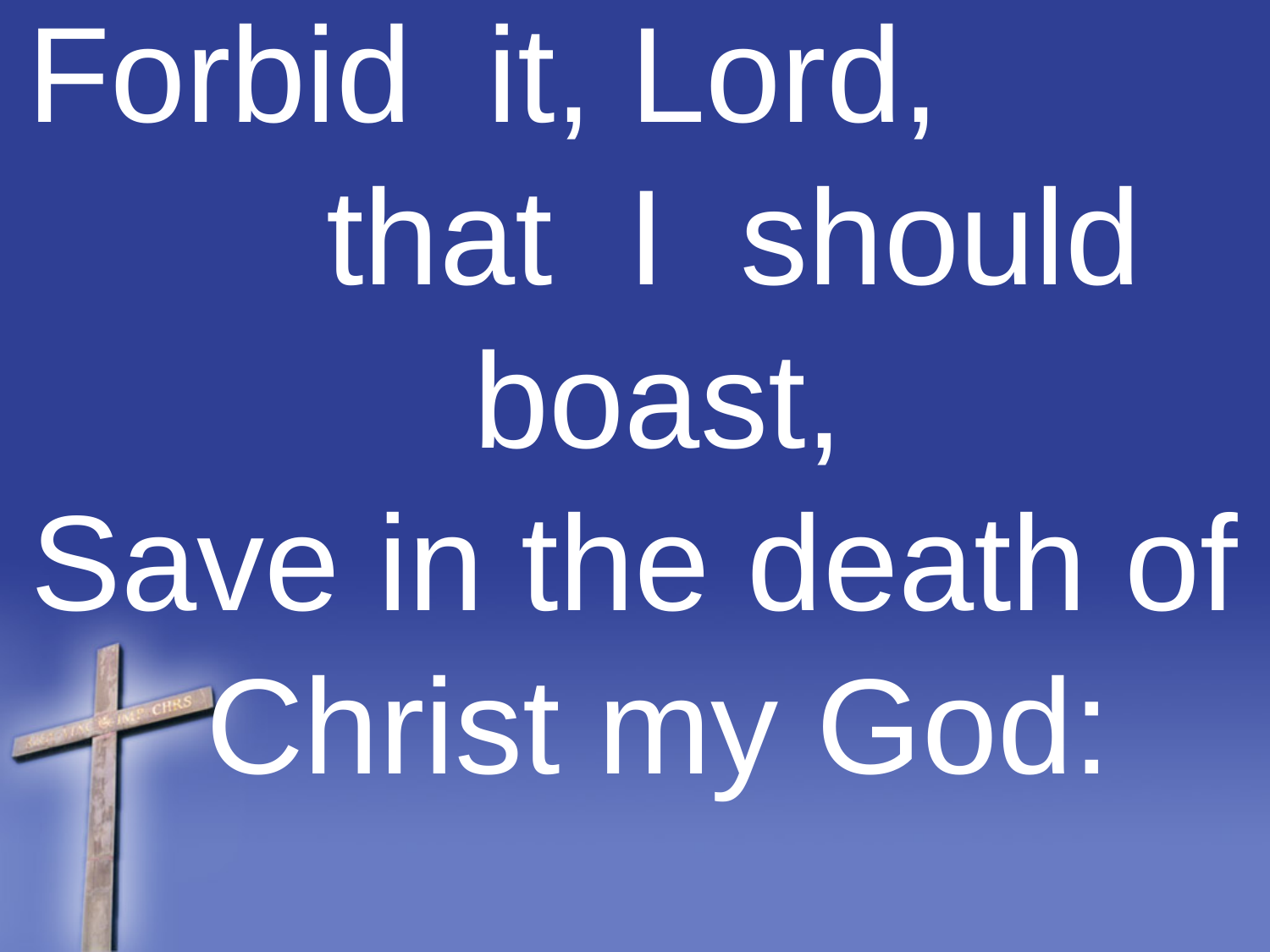

Forbid  it, Lord,             that  I  should boast,
Save in the death of Christ my God: